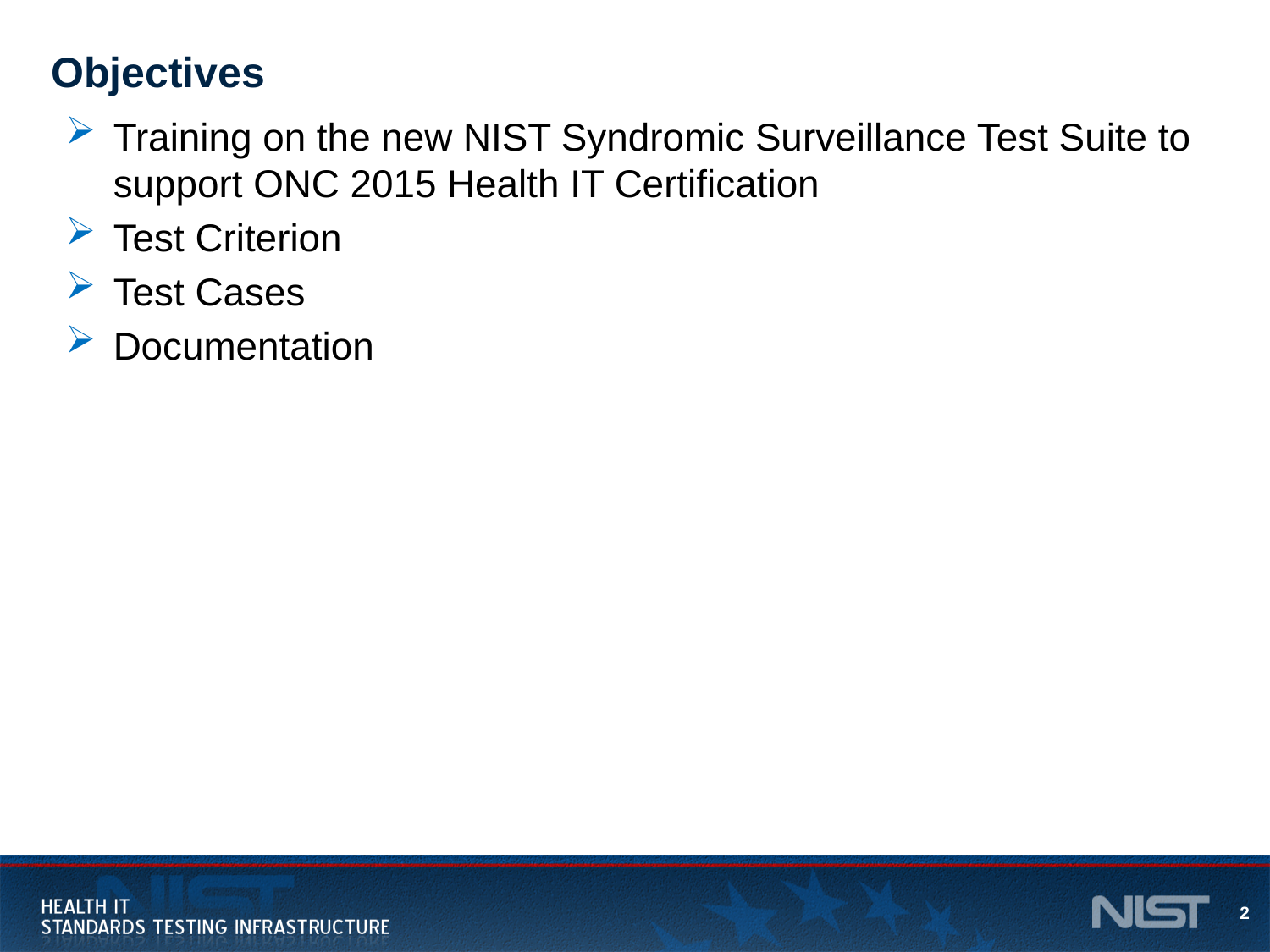

# Objectives
Training on the new NIST Syndromic Surveillance Test Suite to support ONC 2015 Health IT Certification
Test Criterion
Test Cases
Documentation